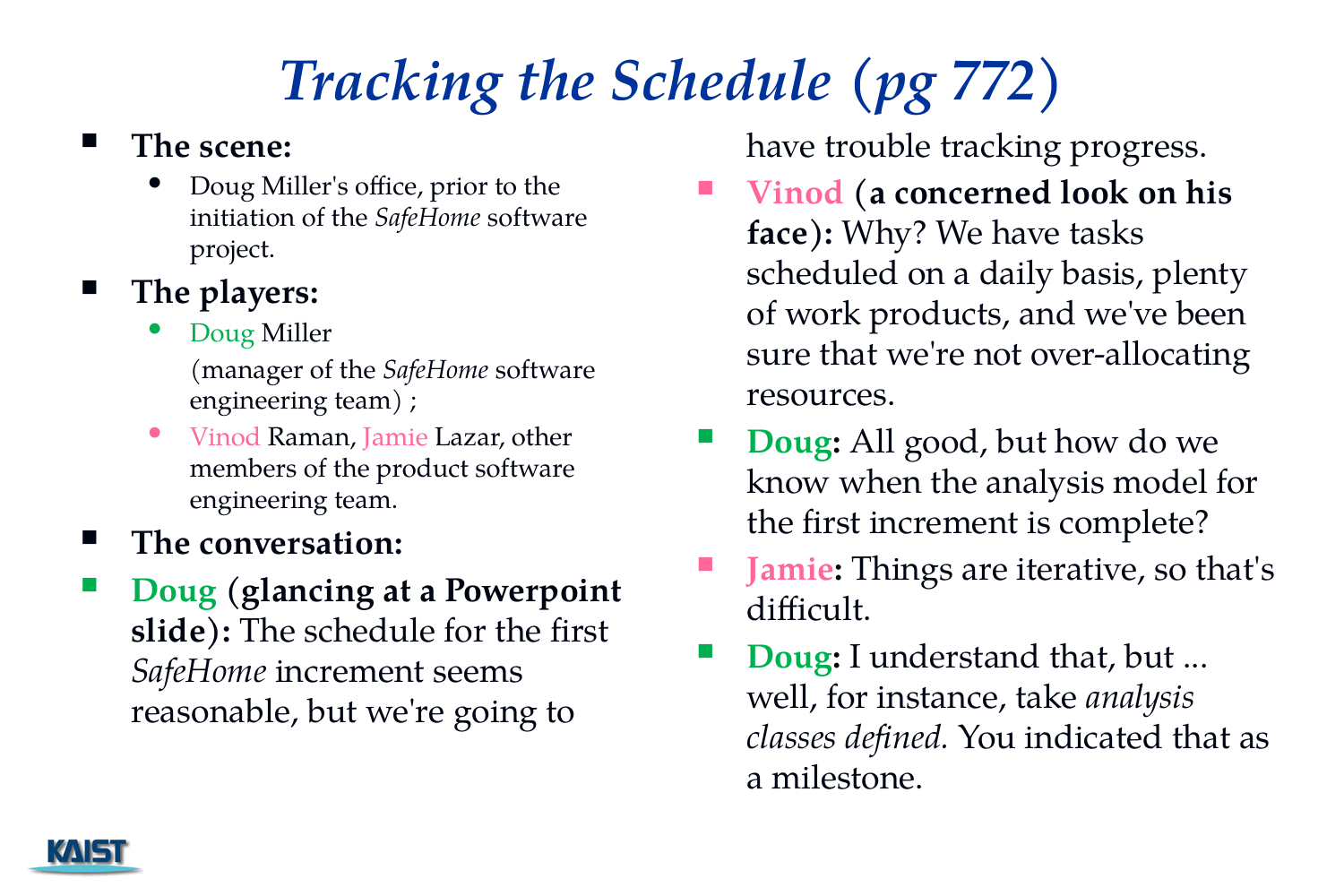

# Tracking the Schedule (pg 772)
The scene:
Doug Miller's office, prior to the initiation of the SafeHome software project.
The players:
Doug Miller
	(manager of the SafeHome software engineering team) ;
Vinod Raman, Jamie Lazar, other members of the product software engineering team.
The conversation:
Doug (glancing at a Powerpoint slide): The schedule for the first SafeHome increment seems reasonable, but we're going to
	have trouble tracking progress.
Vinod (a concerned look on his face): Why? We have tasks scheduled on a daily basis, plenty of work products, and we've been sure that we're not over-allocating resources.
Doug: All good, but how do we know when the analysis model for the first increment is complete?
Jamie: Things are iterative, so that's difficult.
Doug: I understand that, but ... well, for instance, take analysis classes defined. You indicated that as a milestone.

141